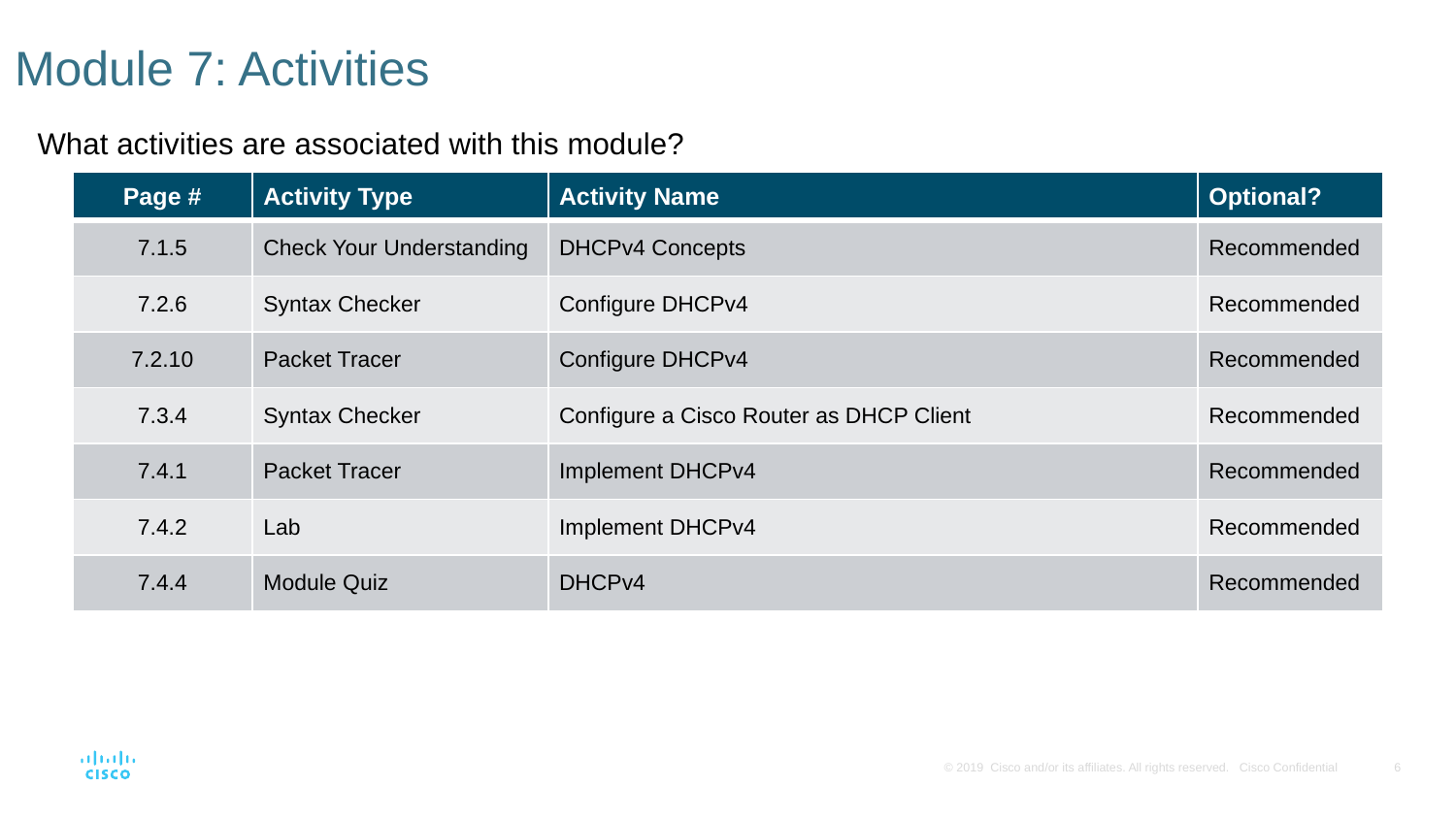

# Module 7: Activities
What activities are associated with this module?

| Page # | Activity Type | Activity Name | Optional? |
| --- | --- | --- | --- |
| 7.1.5 | Check Your Understanding | DHCPv4 Concepts | Recommended |
| 7.2.6 | Syntax Checker | Configure DHCPv4 | Recommended |
| 7.2.10 | Packet Tracer | Configure DHCPv4 | Recommended |
| 7.3.4 | Syntax Checker | Configure a Cisco Router as DHCP Client | Recommended |
| 7.4.1 | Packet Tracer | Implement DHCPv4 | Recommended |
| 7.4.2 | Lab | Implement DHCPv4 | Recommended |
| 7.4.4 | Module Quiz | DHCPv4 | Recommended |